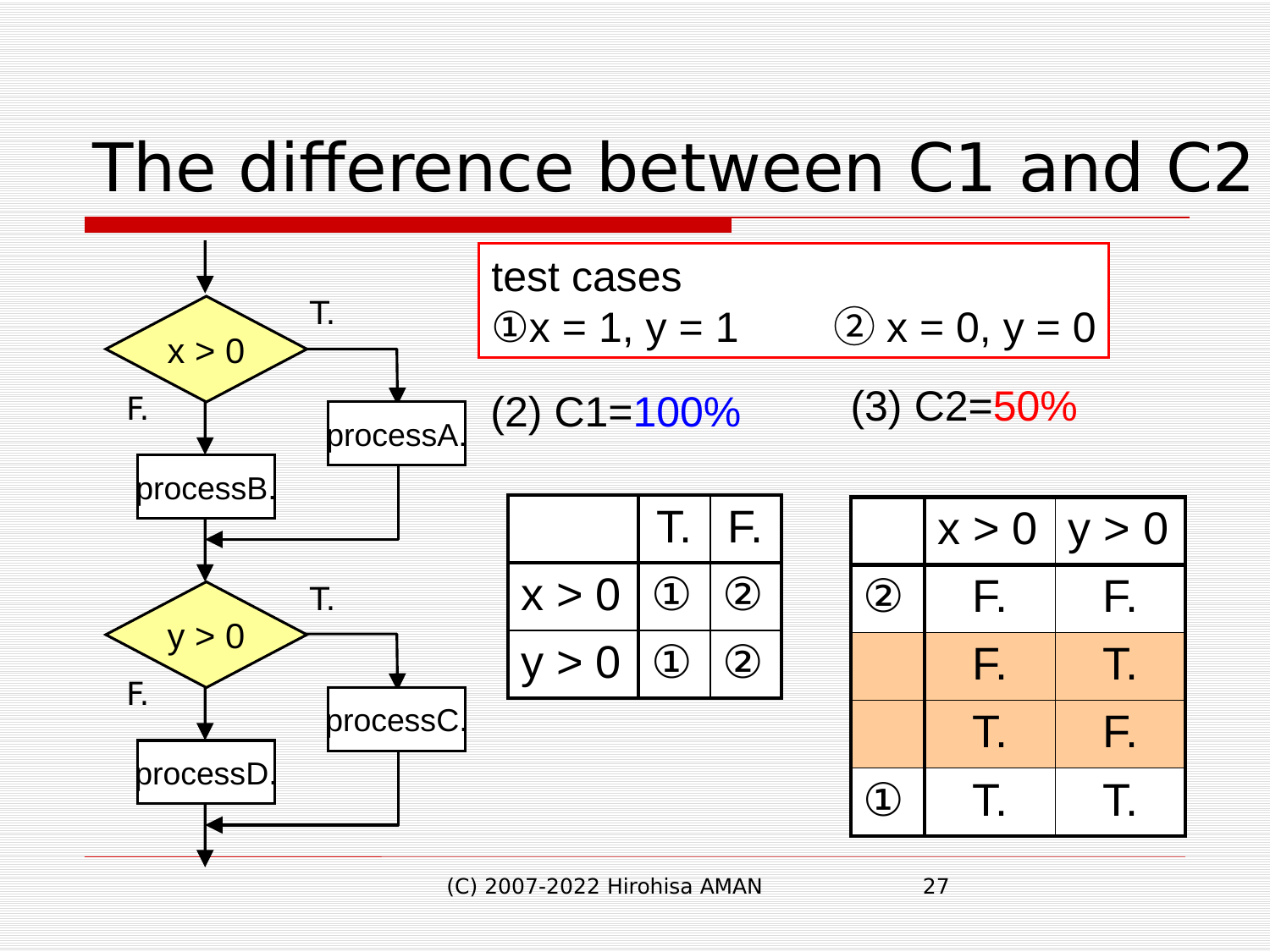

# The difference between C1 and C2

test cases
①x = 1, y = 1　　②x = 0, y = 0
T.
x > 0

(3) C2=50%
(2) C1=100%
F.

processA.
processB.

|  | T. | F. |
| --- | --- | --- |
| x > 0 | ① | ② |
| y > 0 | ① | ② |
|  | x > 0 | y > 0 |
| --- | --- | --- |
| ② | F. | F. |
|  | F. | T. |
|  | T. | F. |
| ① | T. | T. |

T.
y > 0

F.

processC.
processD.

(C) 2007-2022 Hirohisa AMAN
27